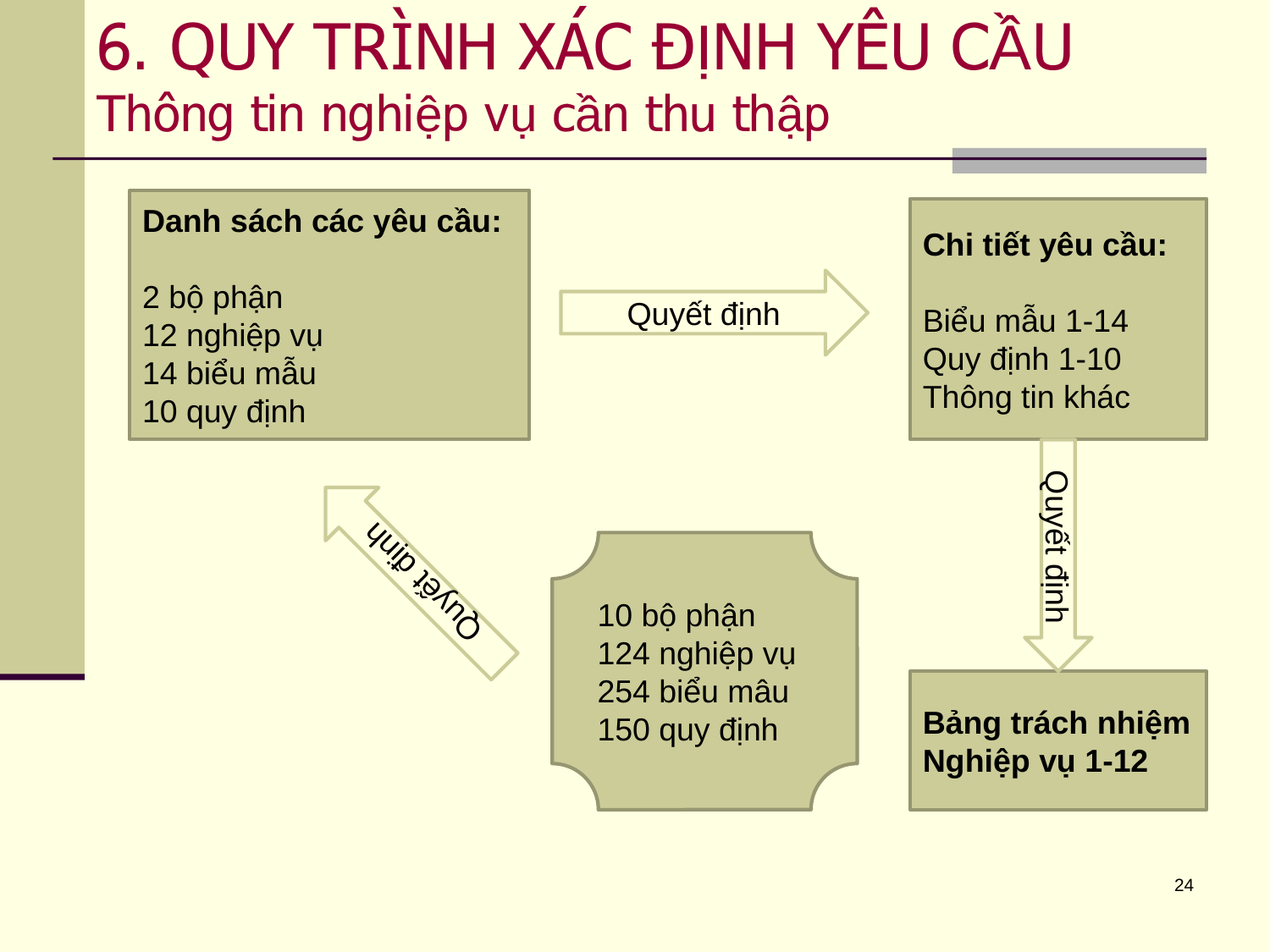

# 6. QUY TRÌNH XÁC ĐỊNH YÊU CẦU Thông tin nghiệp vụ cần thu thập
Danh sách các yêu cầu:

2 bộ phận
12 nghiệp vụ
14 biểu mẫu
10 quy định
Chi tiết yêu cầu:

Biểu mẫu 1-14
Quy định 1-10
Thông tin khác
Quyết định
Quyết định
Quyết định
10 bộ phận
124 nghiệp vụ
254 biểu mâu
150 quy định
Bảng trách nhiệm
Nghiệp vụ 1-12
24